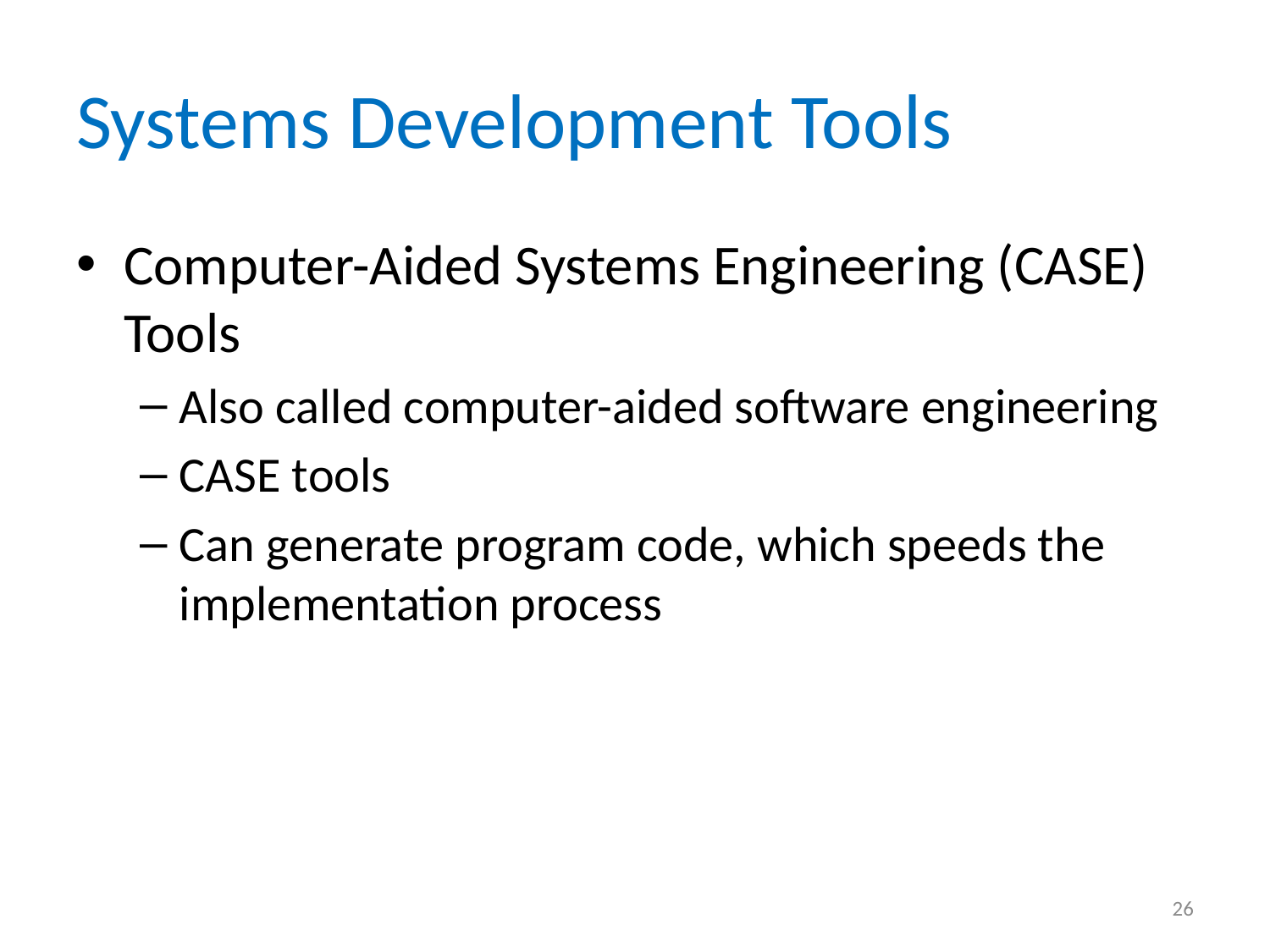

# Systems Development Tools
Computer-Aided Systems Engineering (CASE) Tools
Also called computer-aided software engineering
CASE tools
Can generate program code, which speeds the implementation process
26